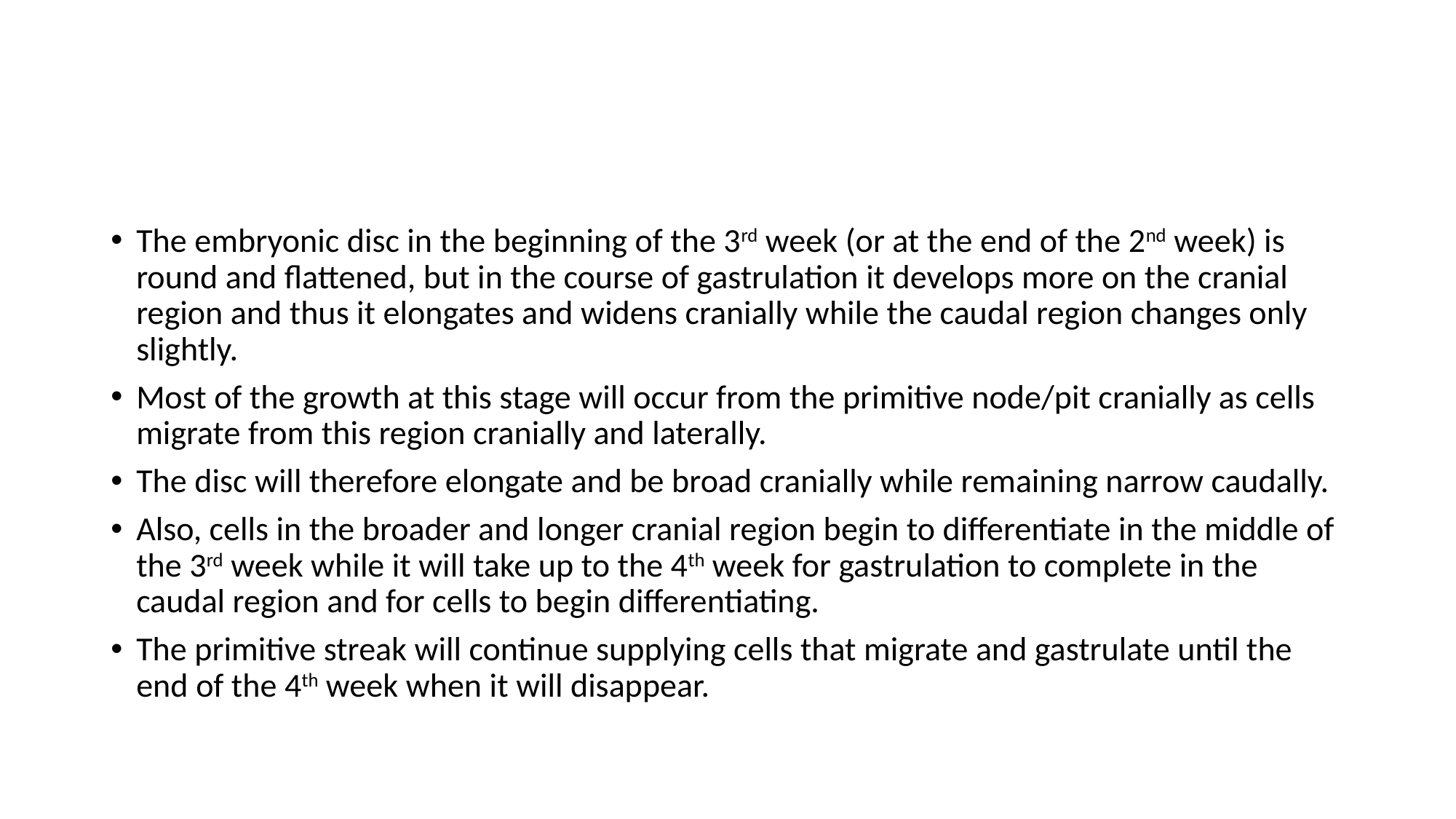

The embryonic disc in the beginning of the 3rd week (or at the end of the 2nd week) is round and flattened, but in the course of gastrulation it develops more on the cranial region and thus it elongates and widens cranially while the caudal region changes only slightly.
Most of the growth at this stage will occur from the primitive node/pit cranially as cells migrate from this region cranially and laterally.
The disc will therefore elongate and be broad cranially while remaining narrow caudally.
Also, cells in the broader and longer cranial region begin to differentiate in the middle of the 3rd week while it will take up to the 4th week for gastrulation to complete in the caudal region and for cells to begin differentiating.
The primitive streak will continue supplying cells that migrate and gastrulate until the end of the 4th week when it will disappear.